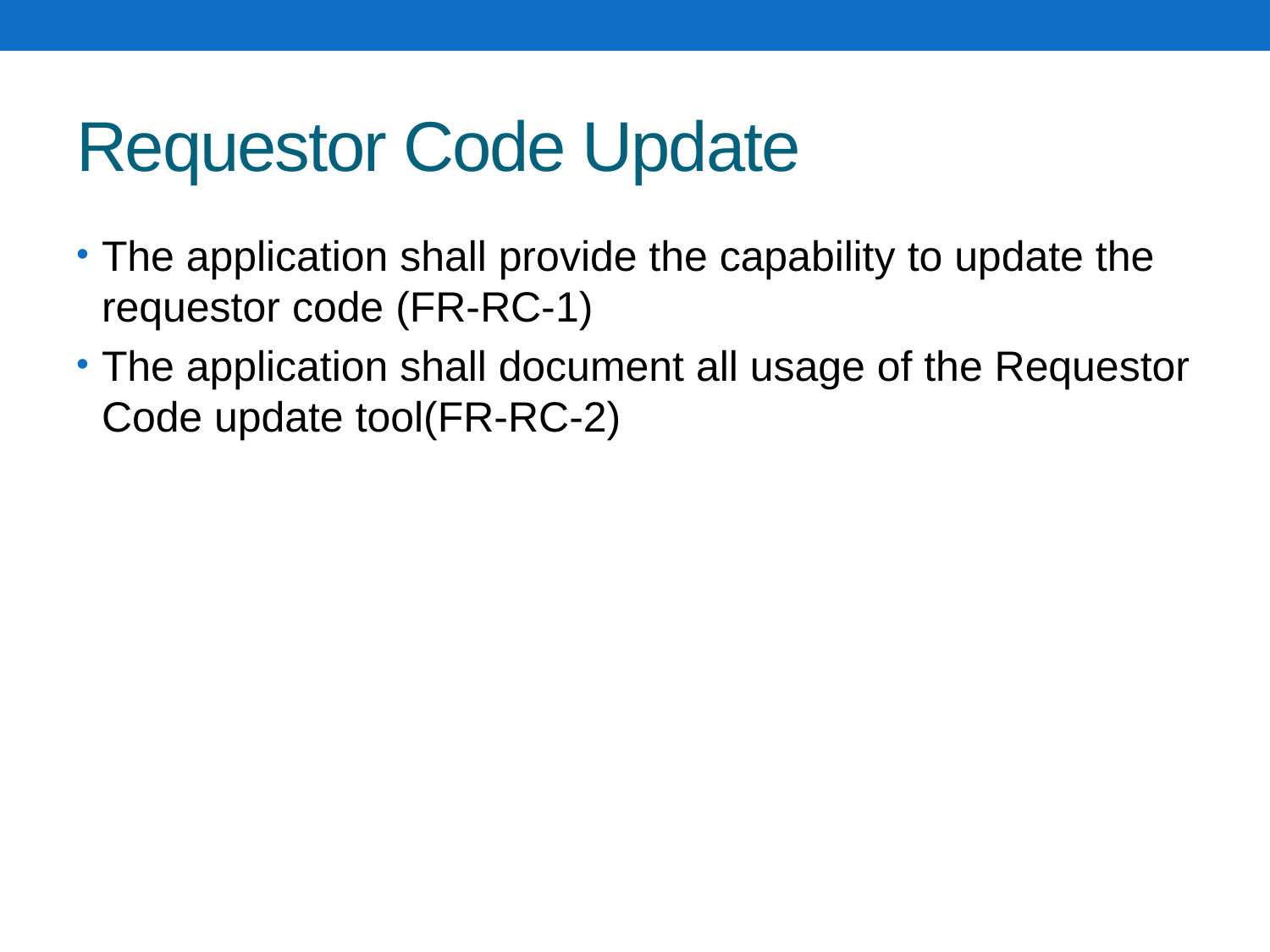

# Requestor Code Update
The application shall provide the capability to update the requestor code (FR-RC-1)
The application shall document all usage of the Requestor Code update tool(FR-RC-2)